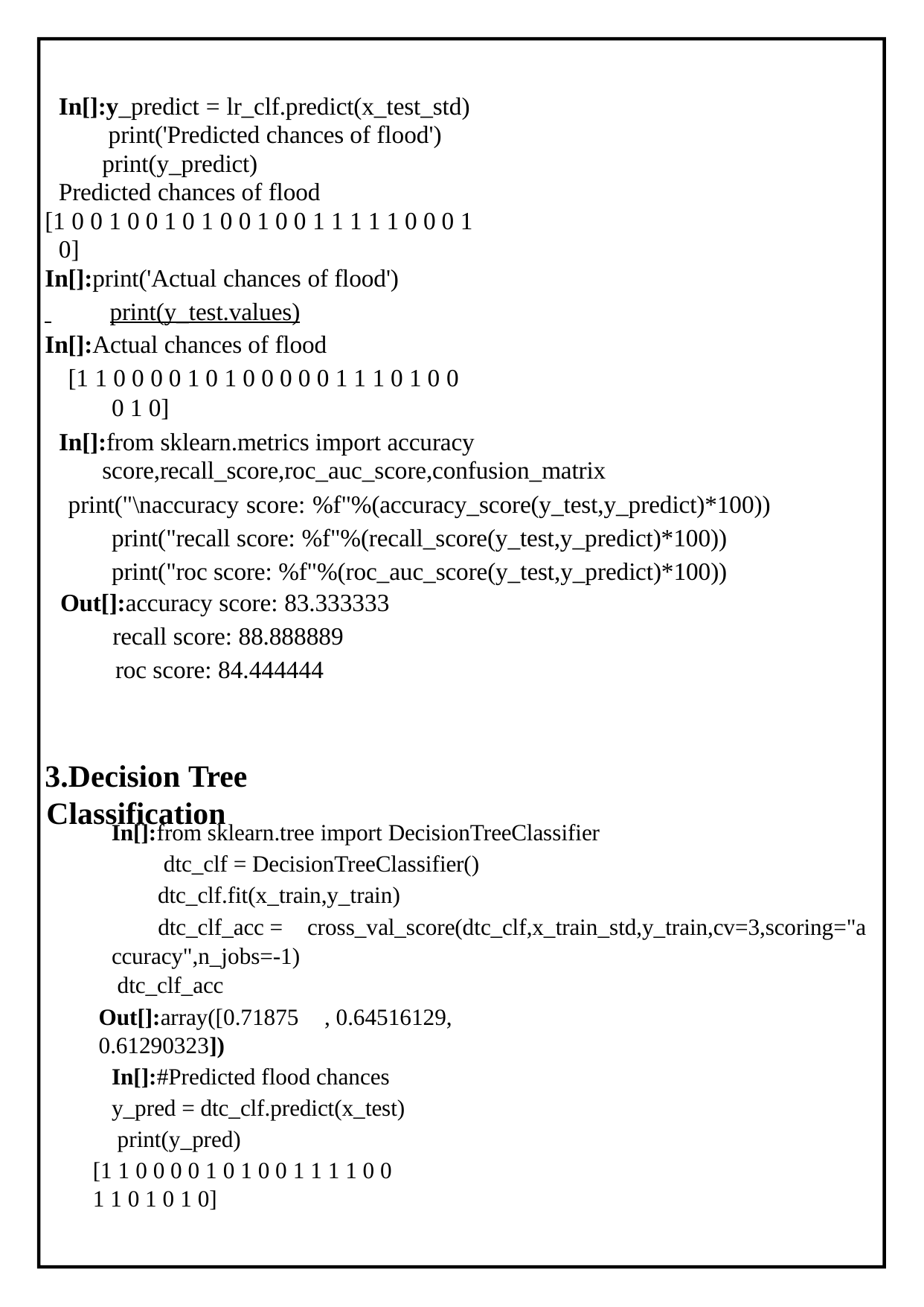

In[]:y_predict = lr_clf.predict(x_test_std)  print('Predicted chances of flood')  print(y_predict)
Predicted chances of flood
[1 0 0 1 0 0 1 0 1 0 0 1 0 0 1 1 1 1 1 0 0 0 1 0]
In[]:print('Actual chances of flood')
 	print(y_test.values)
In[]:Actual chances of flood
[1 1 0 0 0 0 1 0 1 0 0 0 0 0 1 1 1 0 1 0 0 0 1 0]
In[]:from sklearn.metrics import accuracy  score,recall_score,roc_auc_score,confusion_matrix
print("\naccuracy score: %f"%(accuracy_score(y_test,y_predict)*100))  print("recall score: %f"%(recall_score(y_test,y_predict)*100))  print("roc score: %f"%(roc_auc_score(y_test,y_predict)*100))
Out[]:accuracy score: 83.333333
recall score: 88.888889
roc score: 84.444444

3.Decision Tree Classification
In[]:from sklearn.tree import DecisionTreeClassifier  dtc_clf = DecisionTreeClassifier()  dtc_clf.fit(x_train,y_train)
dtc_clf_acc =  ccuracy",n_jobs=-1)  dtc_clf_acc
cross_val_score(dtc_clf,x_train_std,y_train,cv=3,scoring="a
Out[]:array([0.71875	, 0.64516129, 0.61290323])
In[]:#Predicted flood chances
y_pred = dtc_clf.predict(x_test)  print(y_pred)
[1 1 0 0 0 0 1 0 1 0 0 1 1 1 1 0 0 1 1 0 1 0 1 0]